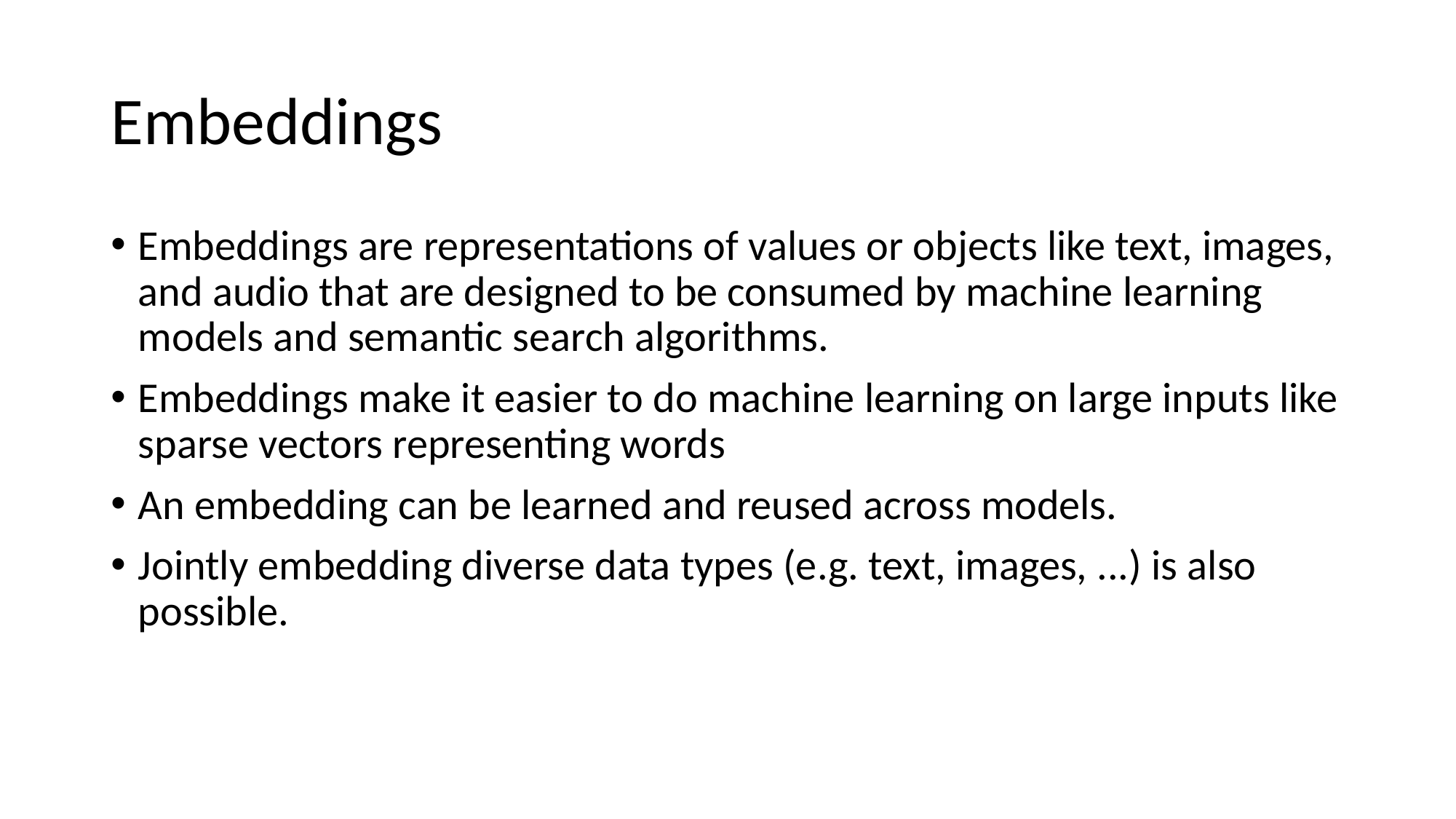

# Embeddings
Embeddings are representations of values or objects like text, images, and audio that are designed to be consumed by machine learning models and semantic search algorithms.
Embeddings make it easier to do machine learning on large inputs like sparse vectors representing words
An embedding can be learned and reused across models.
Jointly embedding diverse data types (e.g. text, images, ...) is also possible.